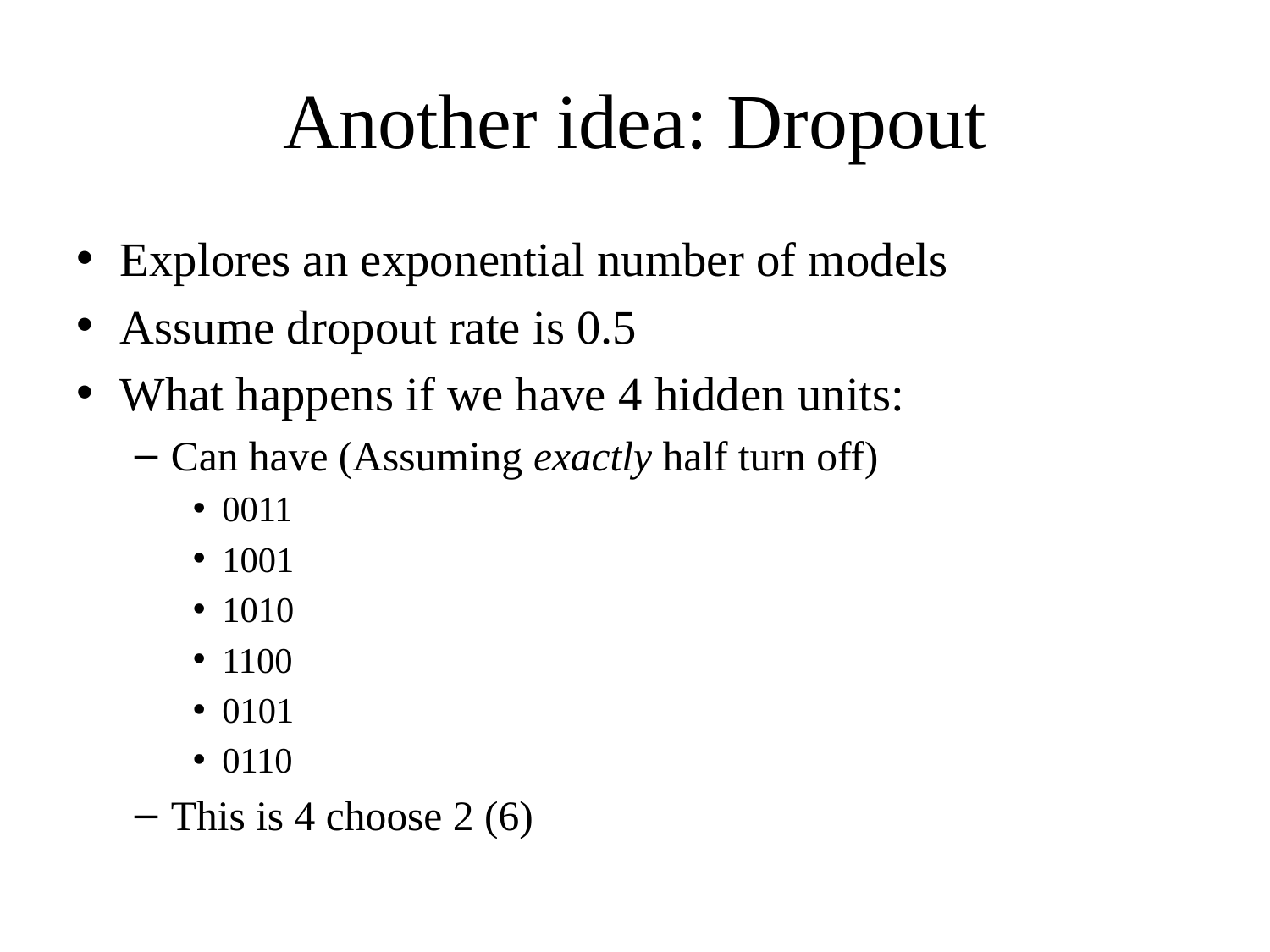

# Another idea: Dropout
Explores an exponential number of models
Assume dropout rate is 0.5
What happens if we have 4 hidden units:
Can have (Assuming exactly half turn off)
0011
1001
1010
1100
0101
0110
This is 4 choose 2 (6)